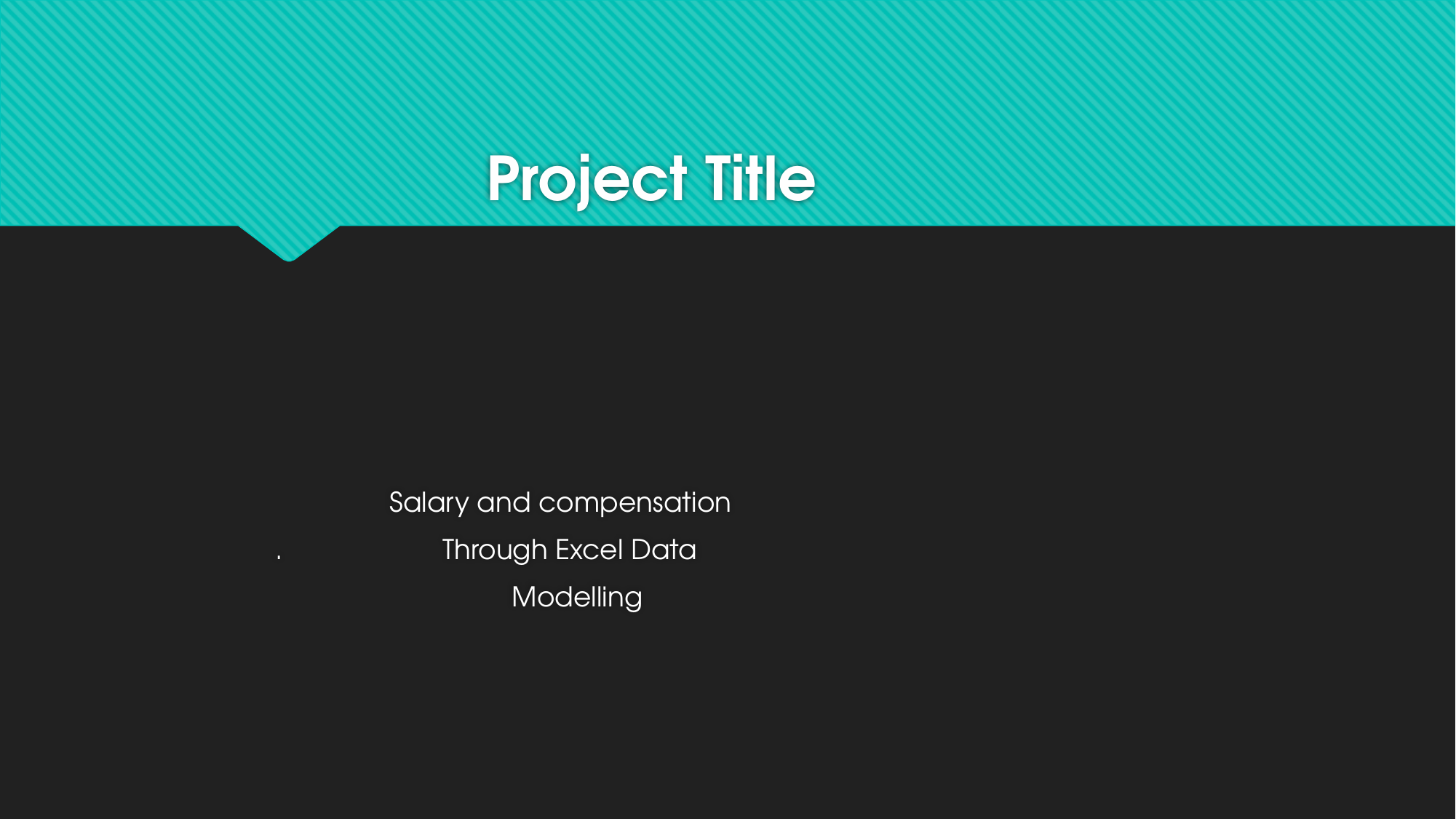

# Project Title

               Salary and compensation
.                     Through Excel Data
                               Modelling